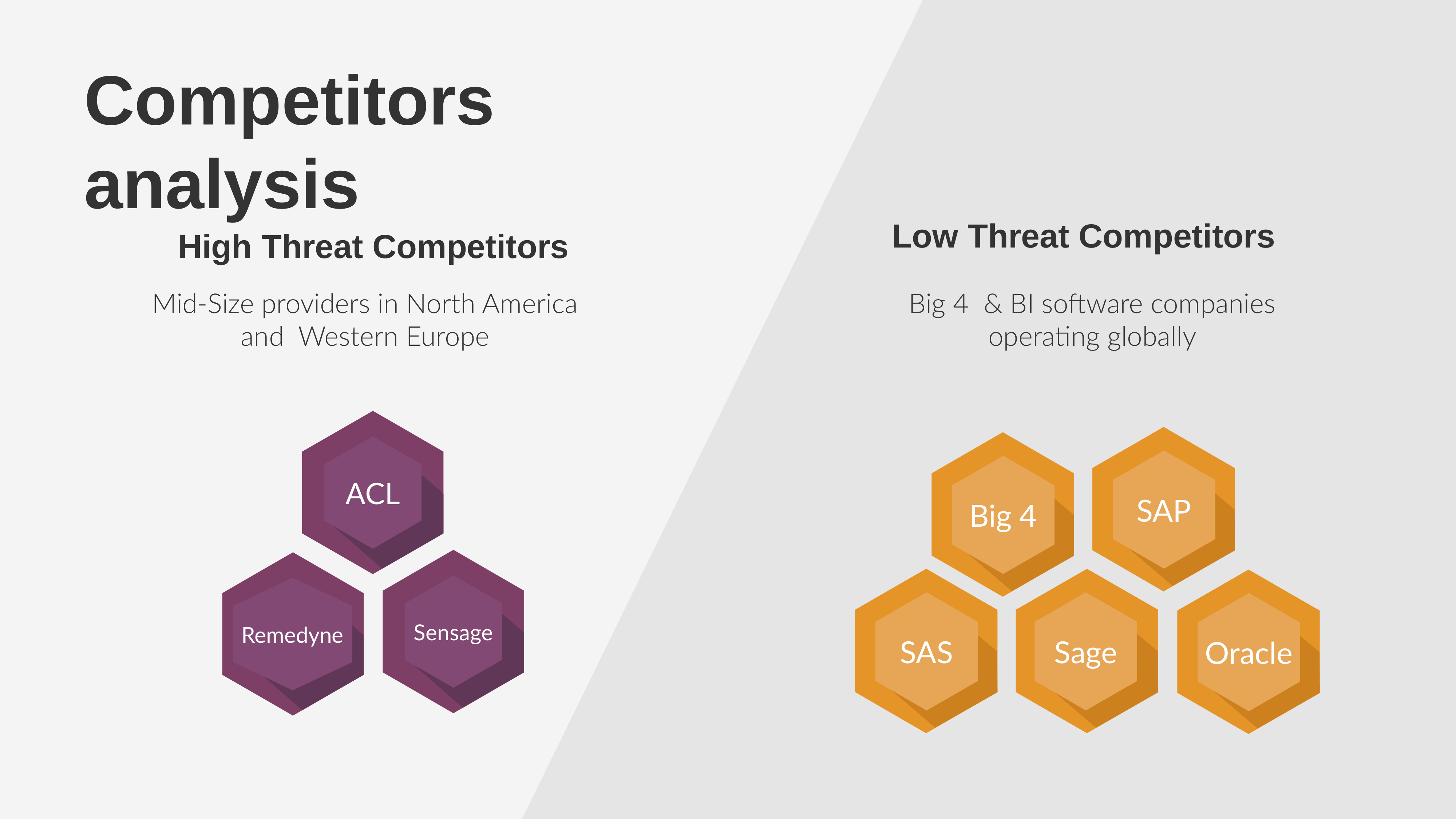

# Competitors analysis
Low Threat Competitors
High Threat Competitors
Mid-Size providers in North America and  Western Europe
Big 4  & BI software companies operating globally

ACL

SAP

Big 4

Sensage

Remedyne

SAS

Sage

Oracle